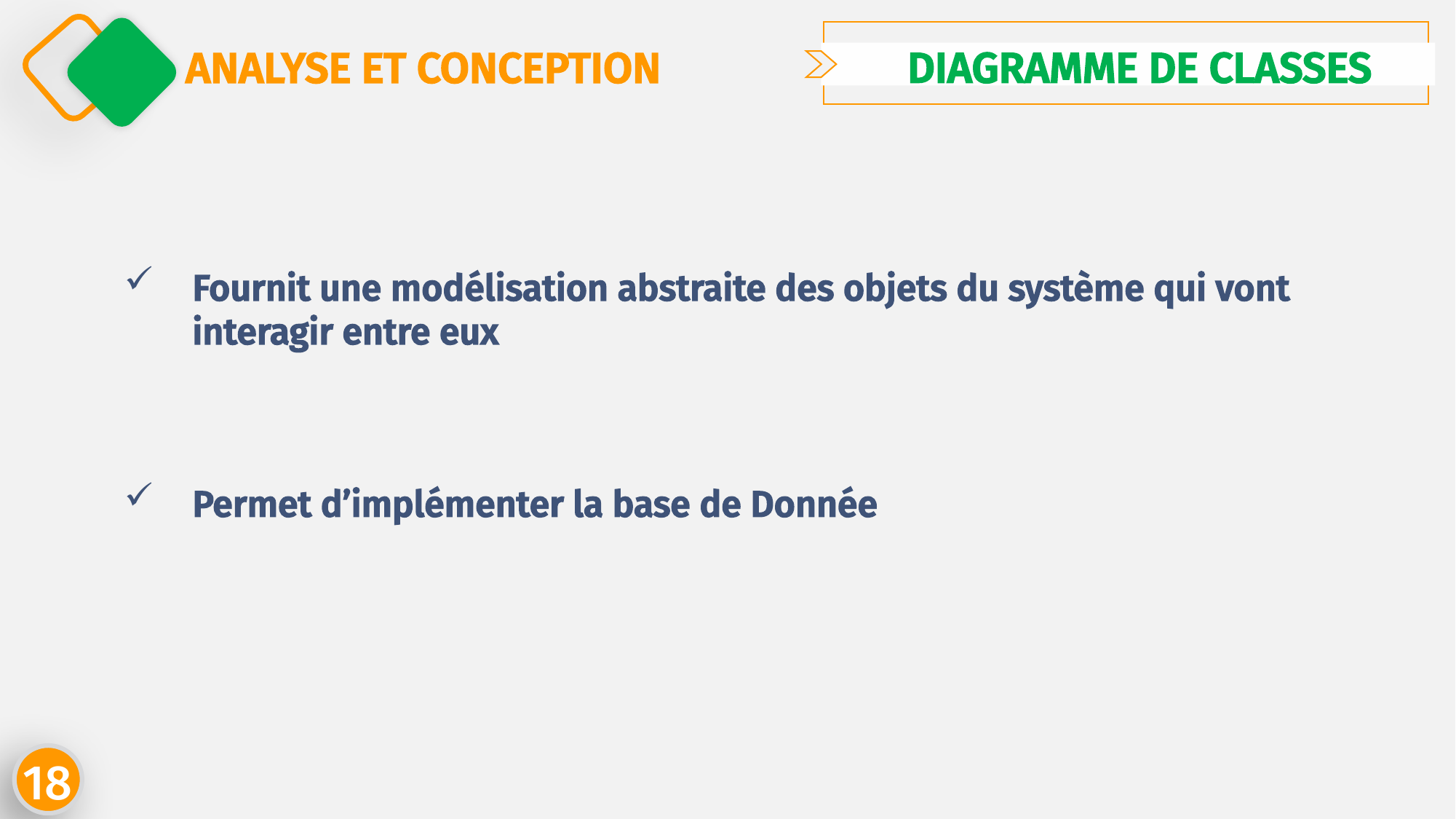

DIAGRAMME DE CLASSES

ANALYSE ET CONCEPTION
Fournit une modélisation abstraite des objets du système qui vont interagir entre eux
Permet d’implémenter la base de Donnée

18
19